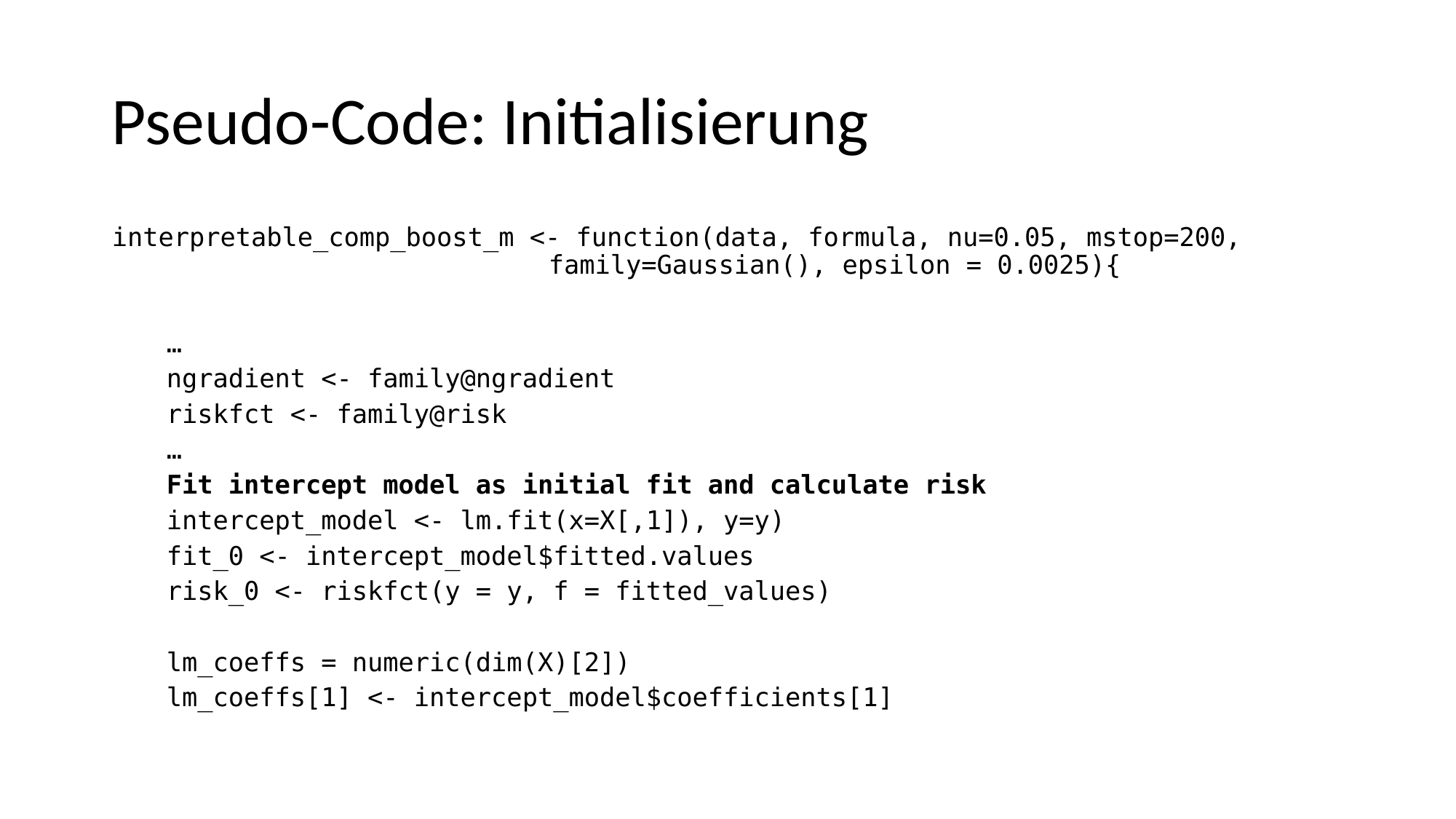

# Pseudo-Code: Initialisierung
interpretable_comp_boost_m <- function(data, formula, nu=0.05, mstop=200, 					family=Gaussian(), epsilon = 0.0025){

…
ngradient <- family@ngradient
riskfct <- family@risk
…
Fit intercept model as initial fit and calculate risk
intercept_model <- lm.fit(x=X[,1]), y=y)
fit_0 <- intercept_model$fitted.values
risk_0 <- riskfct(y = y, f = fitted_values)

lm_coeffs = numeric(dim(X)[2])
lm_coeffs[1] <- intercept_model$coefficients[1]